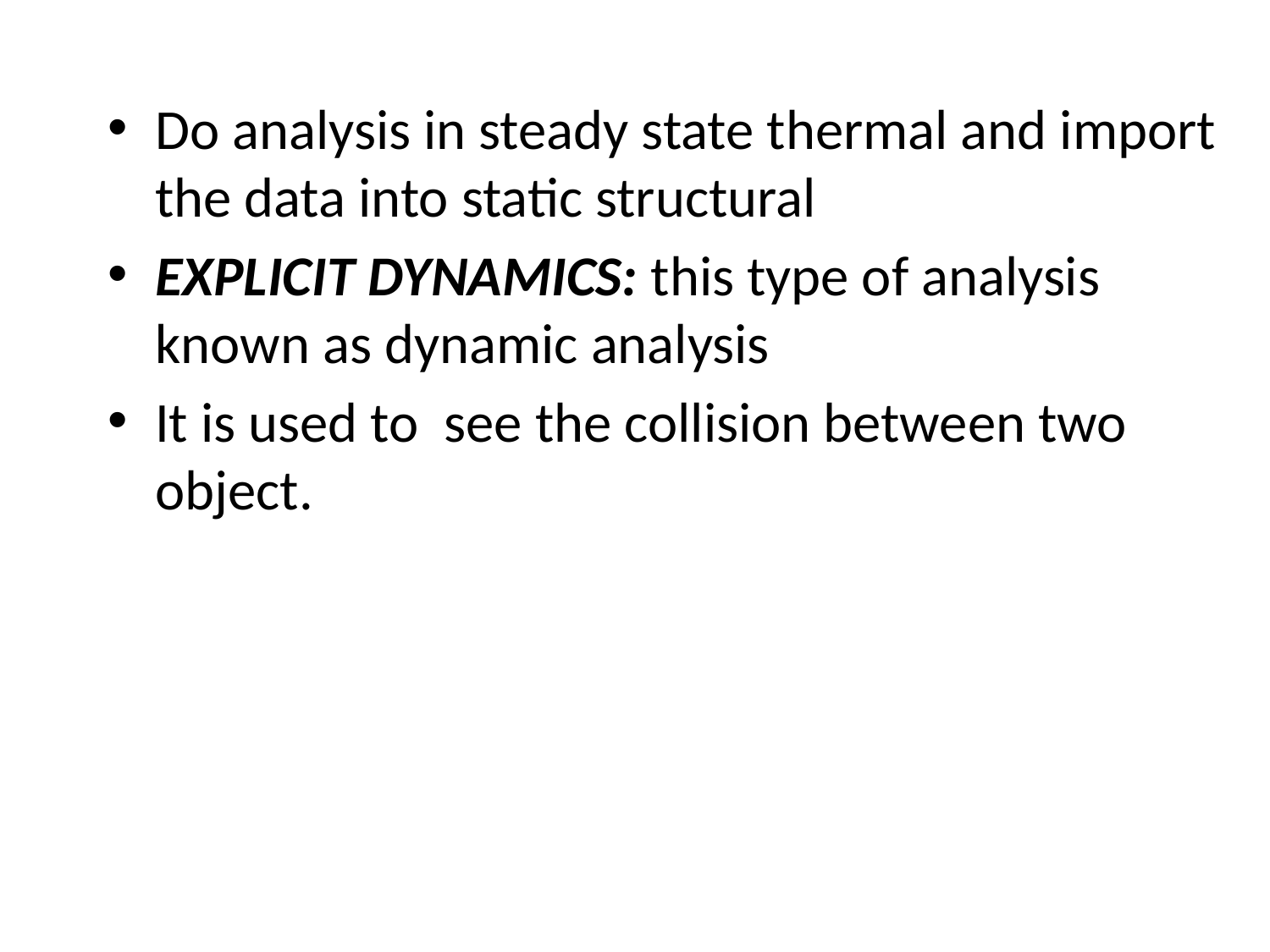

Do analysis in steady state thermal and import the data into static structural
EXPLICIT DYNAMICS: this type of analysis known as dynamic analysis
It is used to  see the collision between two object.